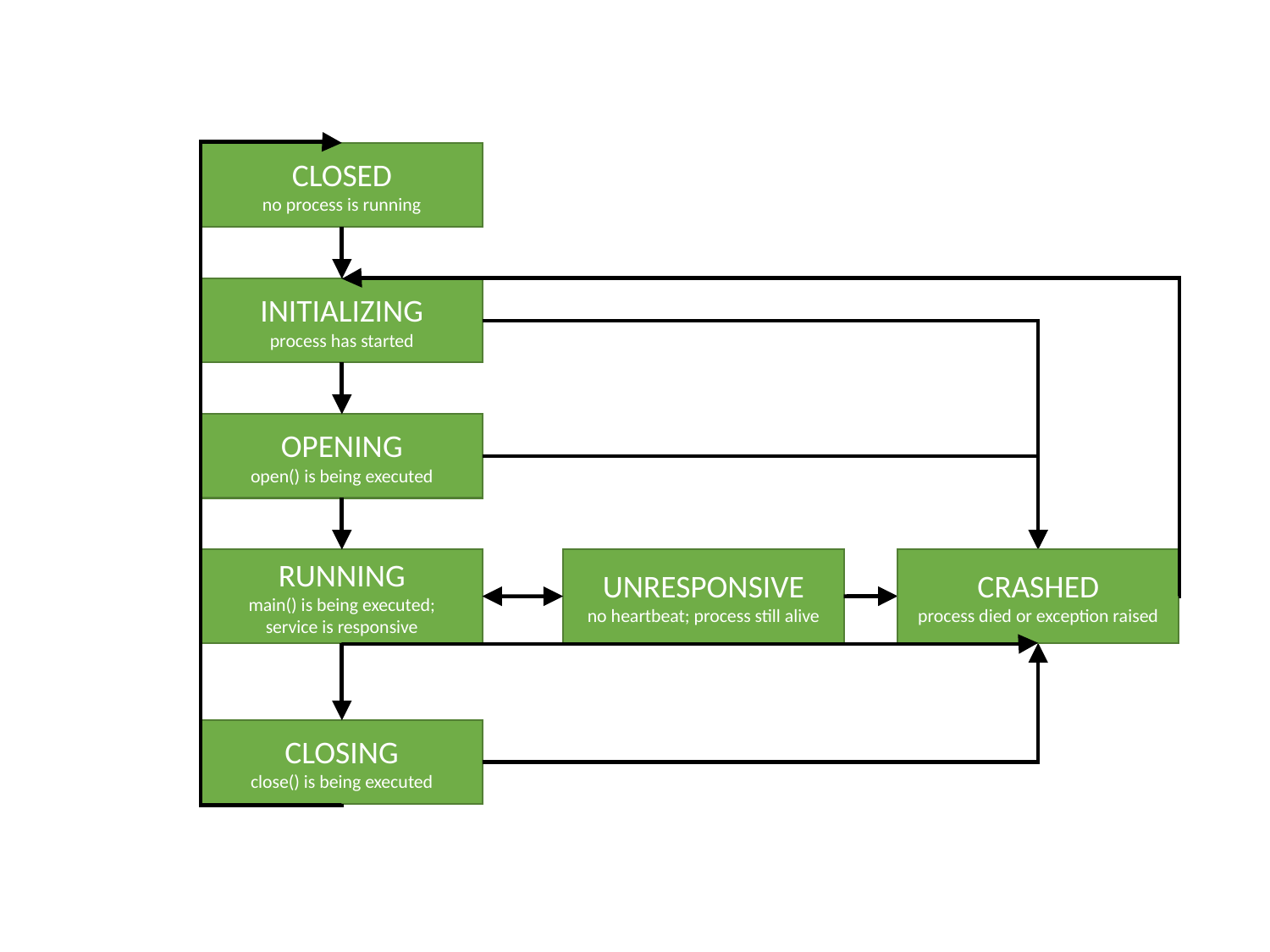

CLOSED
no process is running
INITIALIZING
process has started
OPENING
open() is being executed
CRASHED
process died or exception raised
UNRESPONSIVE
no heartbeat; process still alive
RUNNING
main() is being executed;
service is responsive
CLOSING
close() is being executed